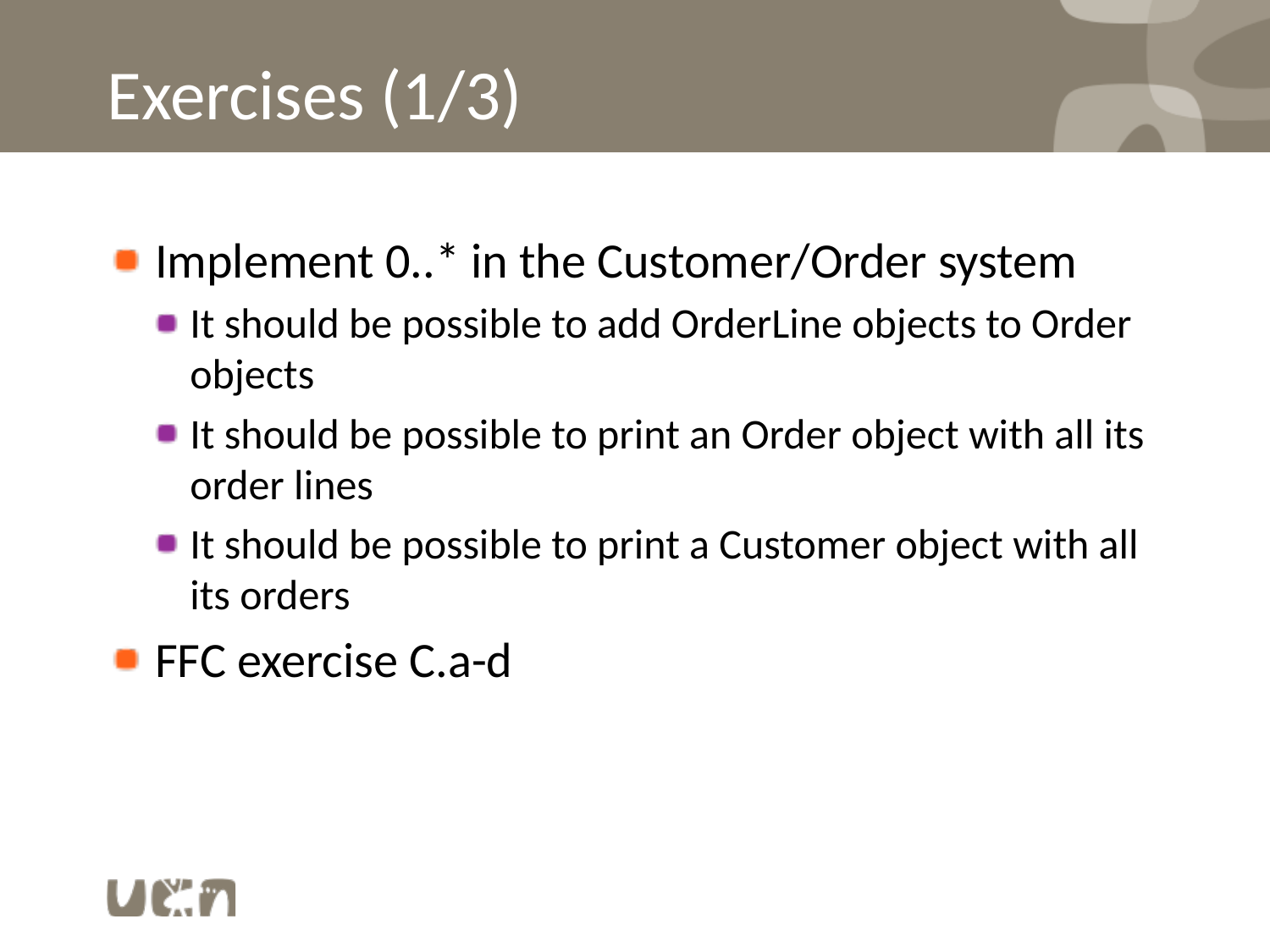

# Exercises (1/3)
Implement 0..* in the Customer/Order system
It should be possible to add OrderLine objects to Order objects
It should be possible to print an Order object with all its order lines
It should be possible to print a Customer object with all its orders
FFC exercise C.a-d